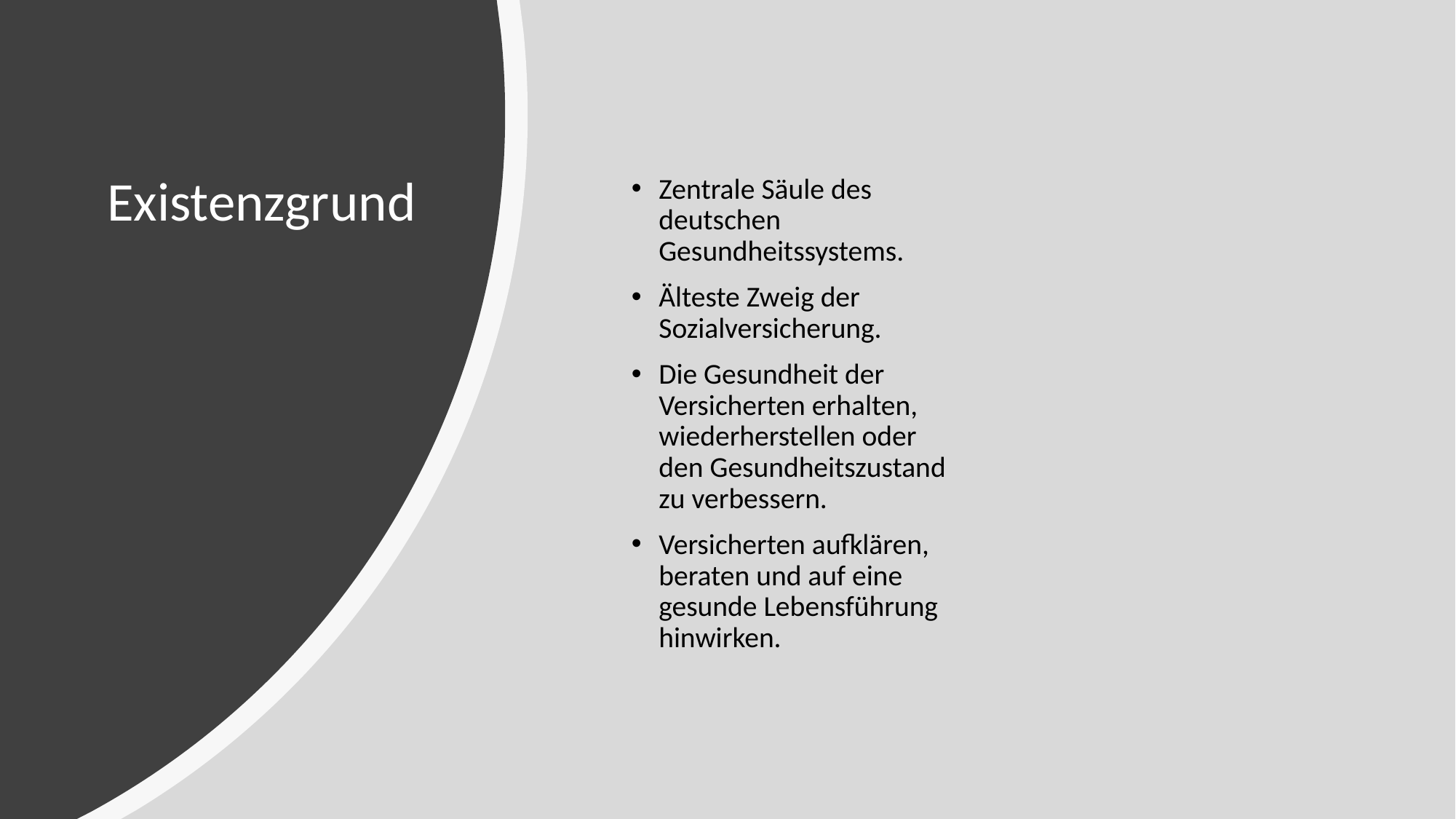

# Existenzgrund
Zentrale Säule des deutschen Gesundheitssystems.
Älteste Zweig der Sozialversicherung.
Die Gesundheit der Versicherten erhalten, wiederherstellen oder den Gesundheitszustand zu verbessern.
Versicherten aufklären, beraten und auf eine gesunde Lebensführung hinwirken.